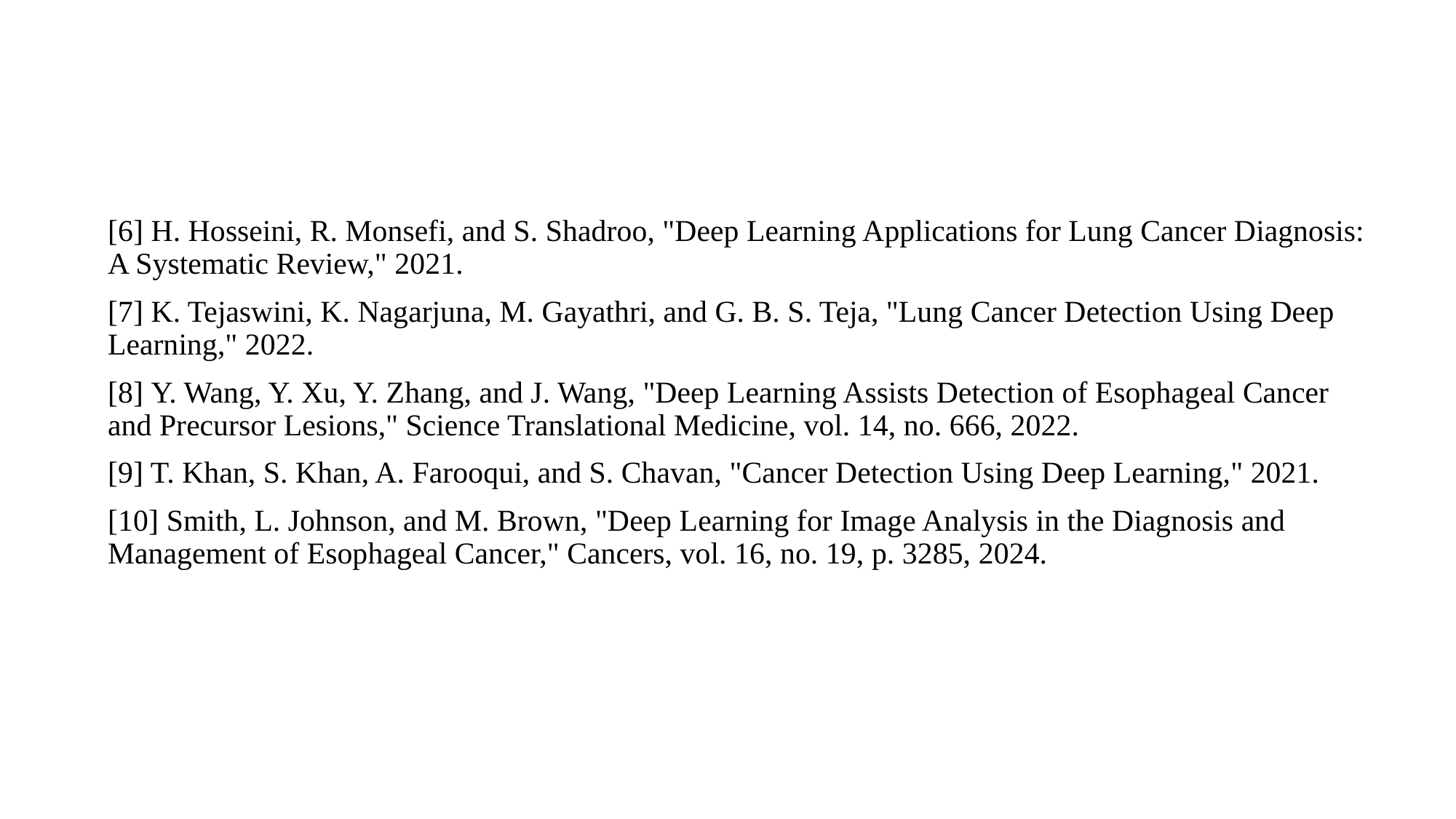

[6] H. Hosseini, R. Monsefi, and S. Shadroo, "Deep Learning Applications for Lung Cancer Diagnosis: A Systematic Review," 2021.
[7] K. Tejaswini, K. Nagarjuna, M. Gayathri, and G. B. S. Teja, "Lung Cancer Detection Using Deep Learning," 2022.
[8] Y. Wang, Y. Xu, Y. Zhang, and J. Wang, "Deep Learning Assists Detection of Esophageal Cancer and Precursor Lesions," Science Translational Medicine, vol. 14, no. 666, 2022.
[9] T. Khan, S. Khan, A. Farooqui, and S. Chavan, "Cancer Detection Using Deep Learning," 2021.
[10] Smith, L. Johnson, and M. Brown, "Deep Learning for Image Analysis in the Diagnosis and Management of Esophageal Cancer," Cancers, vol. 16, no. 19, p. 3285, 2024.